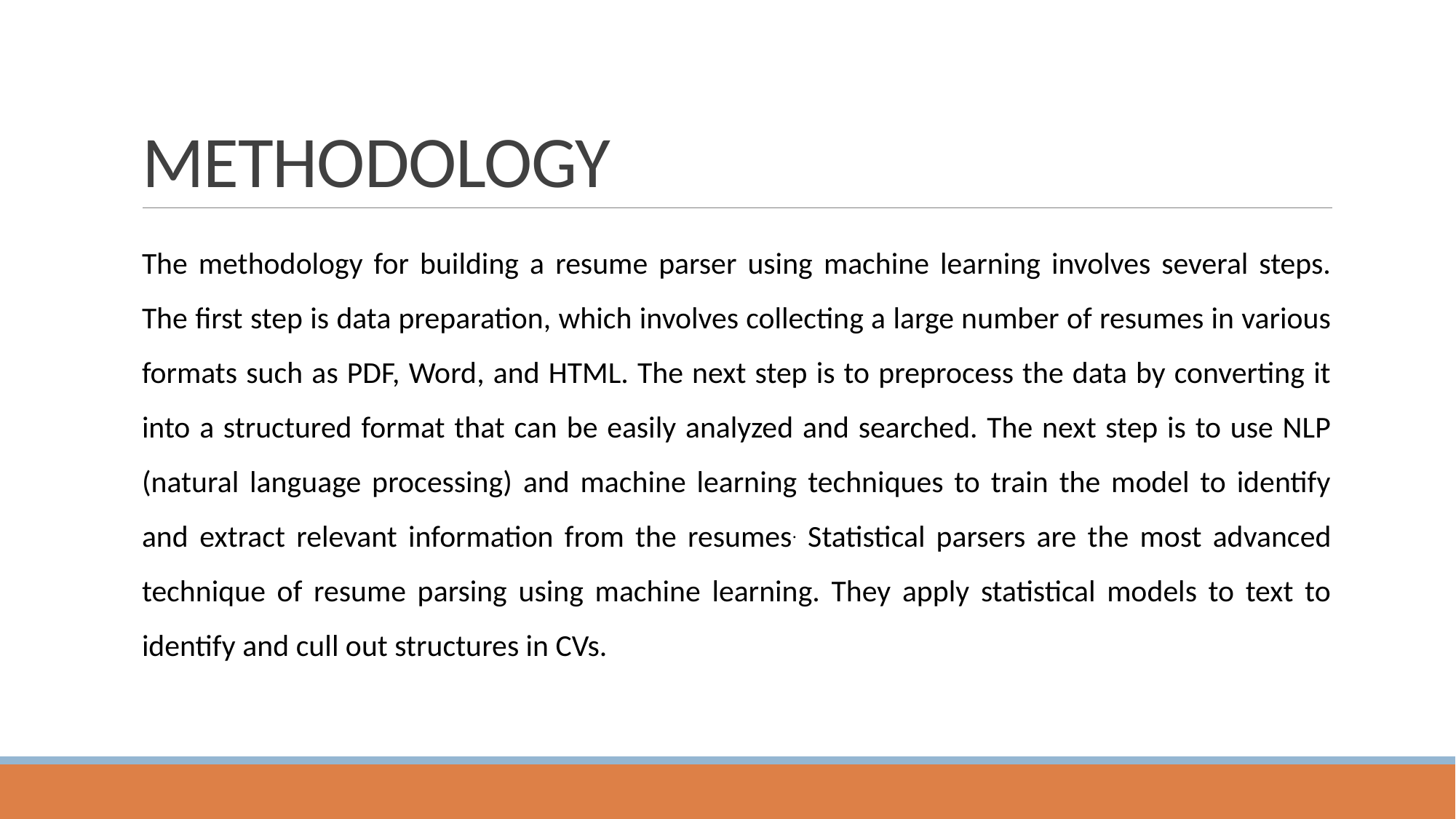

# METHODOLOGY
The methodology for building a resume parser using machine learning involves several steps. The first step is data preparation, which involves collecting a large number of resumes in various formats such as PDF, Word, and HTML. The next step is to preprocess the data by converting it into a structured format that can be easily analyzed and searched. The next step is to use NLP (natural language processing) and machine learning techniques to train the model to identify and extract relevant information from the resumes. Statistical parsers are the most advanced technique of resume parsing using machine learning. They apply statistical models to text to identify and cull out structures in CVs.